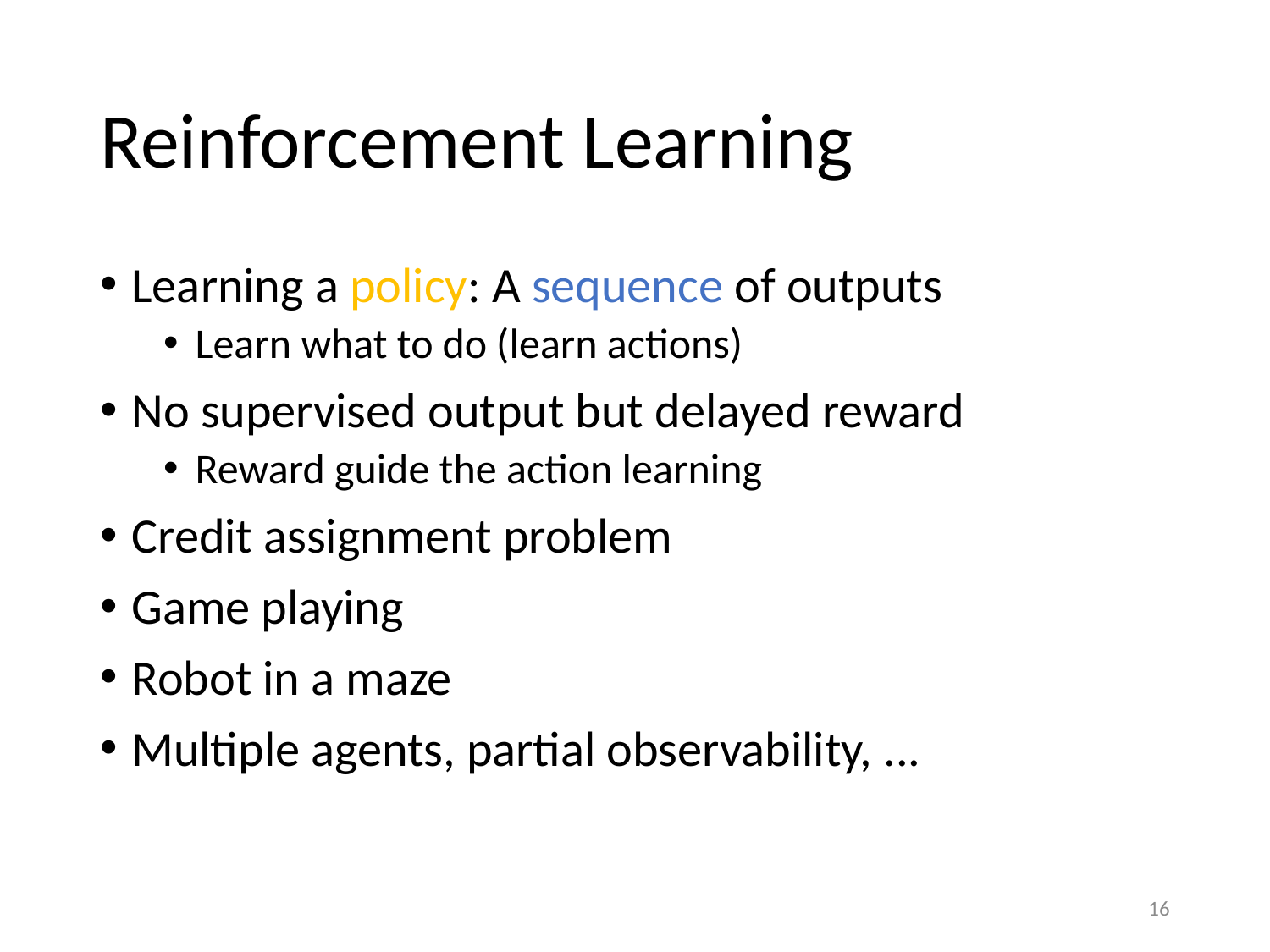

# Reinforcement Learning
Learning a policy: A sequence of outputs
Learn what to do (learn actions)
No supervised output but delayed reward
Reward guide the action learning
Credit assignment problem
Game playing
Robot in a maze
Multiple agents, partial observability, ...
16